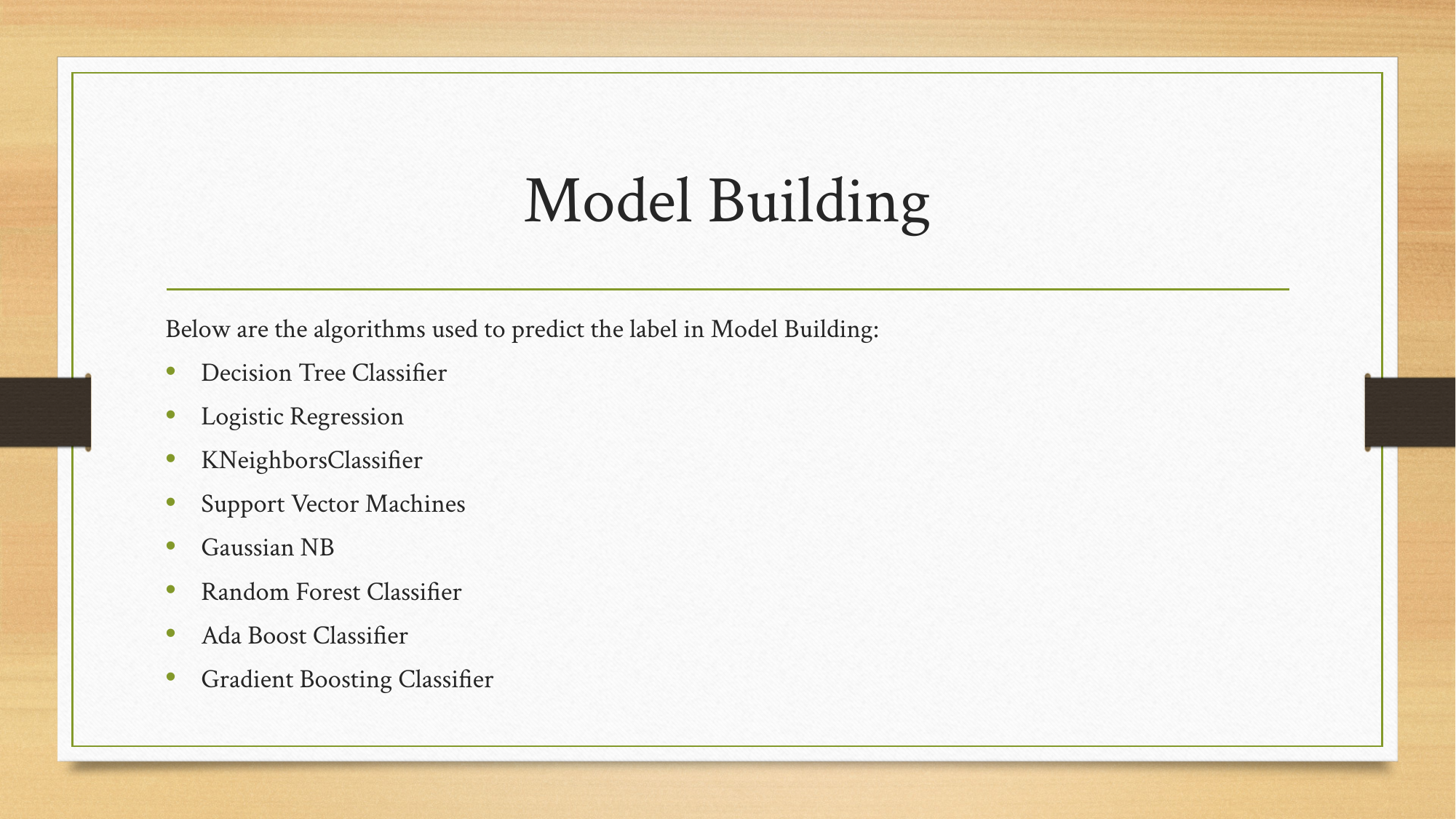

# Model Building
Below are the algorithms used to predict the label in Model Building:
Decision Tree Classifier
Logistic Regression
KNeighborsClassifier
Support Vector Machines
Gaussian NB
Random Forest Classifier
Ada Boost Classifier
Gradient Boosting Classifier